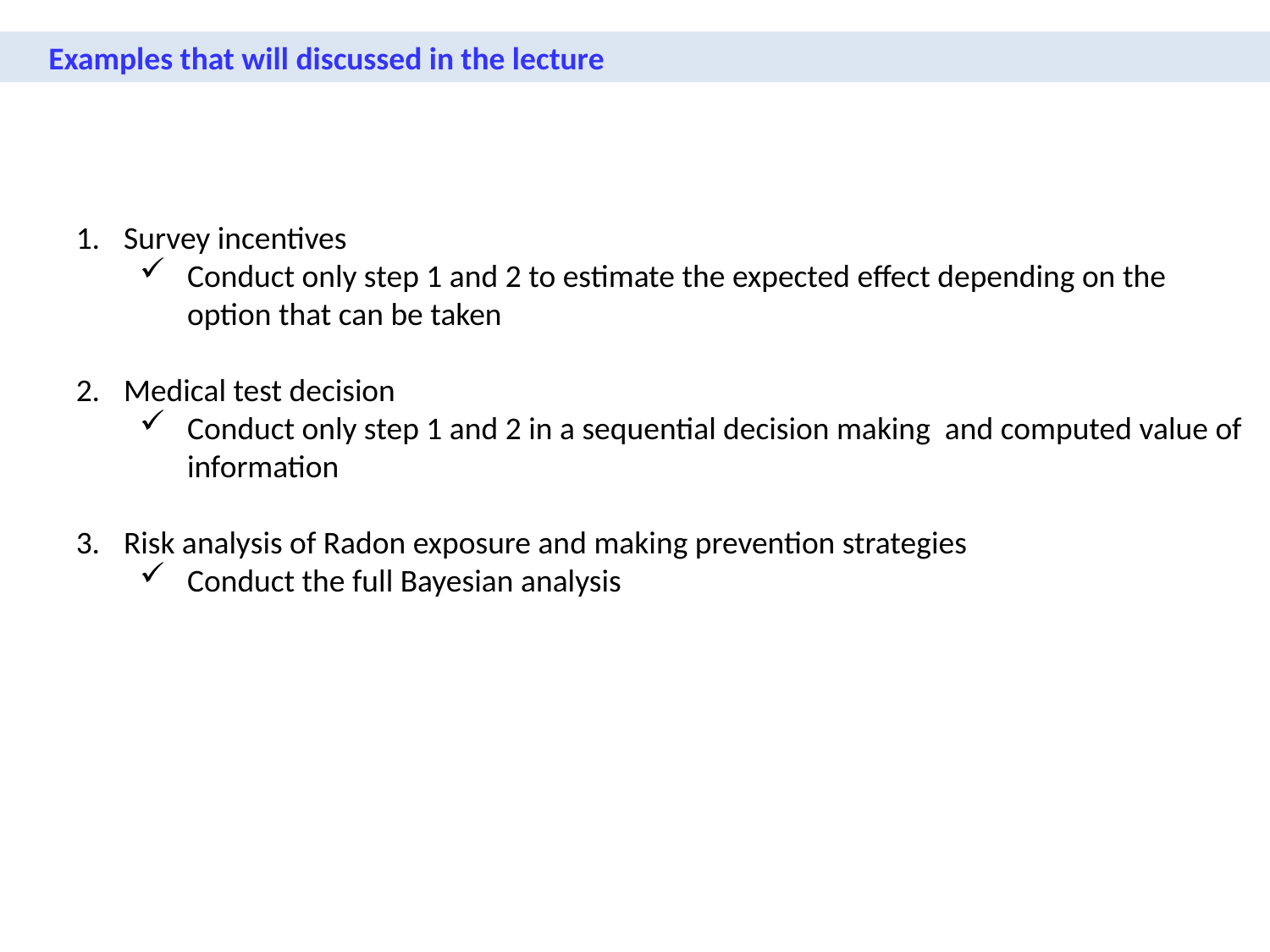

Examples that will discussed in the lecture
Survey incentives
Conduct only step 1 and 2 to estimate the expected effect depending on the option that can be taken

Medical test decision
Conduct only step 1 and 2 in a sequential decision making  and computed value of information

Risk analysis of Radon exposure and making prevention strategies
Conduct the full Bayesian analysis